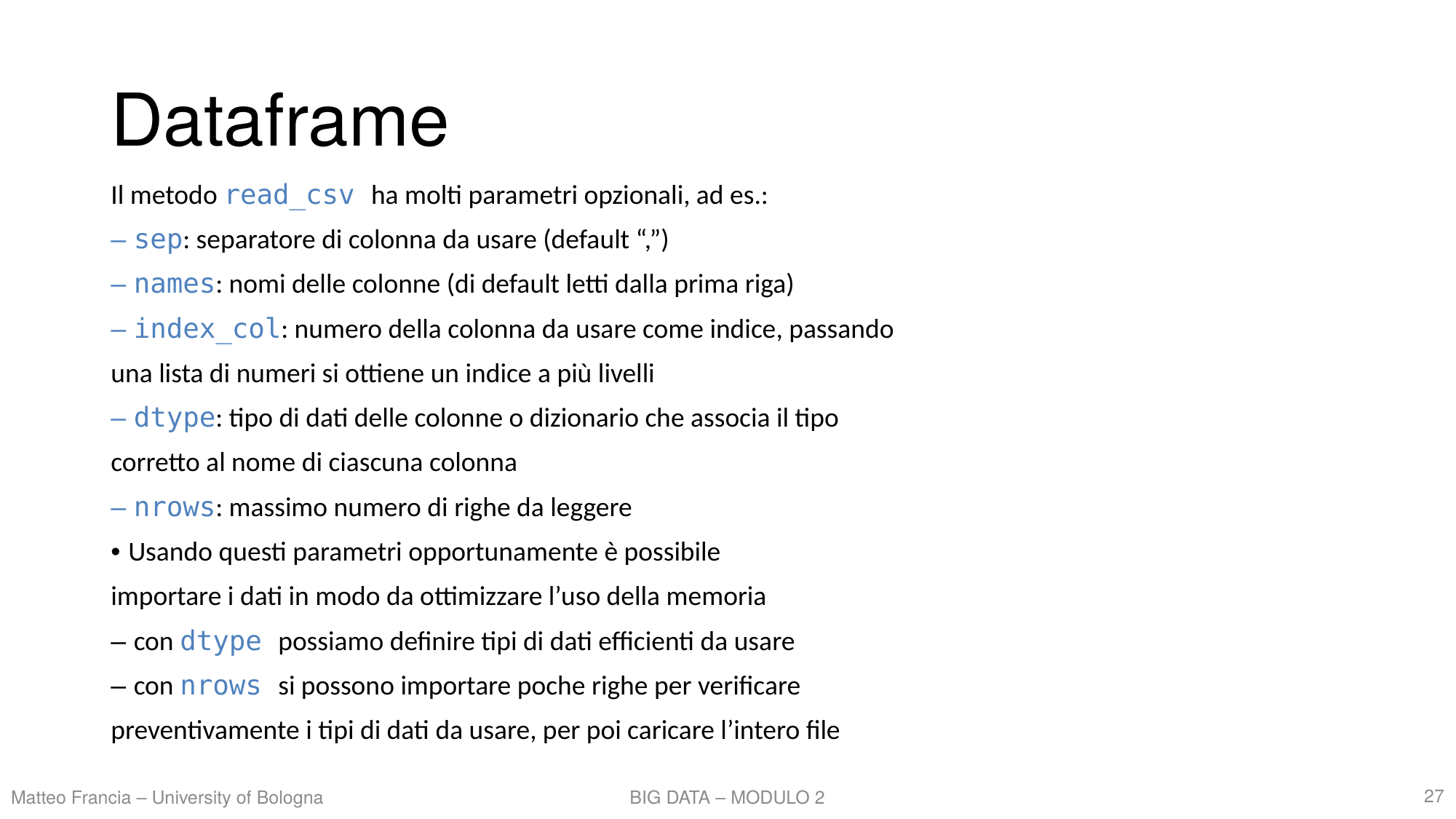

# Dataframe
Il metodo read_csv ha molti parametri opzionali, ad es.:
– sep: separatore di colonna da usare (default “,”)
– names: nomi delle colonne (di default letti dalla prima riga)
– index_col: numero della colonna da usare come indice, passando
una lista di numeri si ottiene un indice a più livelli
– dtype: tipo di dati delle colonne o dizionario che associa il tipo
corretto al nome di ciascuna colonna
– nrows: massimo numero di righe da leggere
• Usando questi parametri opportunamente è possibile
importare i dati in modo da ottimizzare l’uso della memoria
– con dtype possiamo definire tipi di dati efficienti da usare
– con nrows si possono importare poche righe per verificare
preventivamente i tipi di dati da usare, per poi caricare l’intero file
27
Matteo Francia – University of Bologna